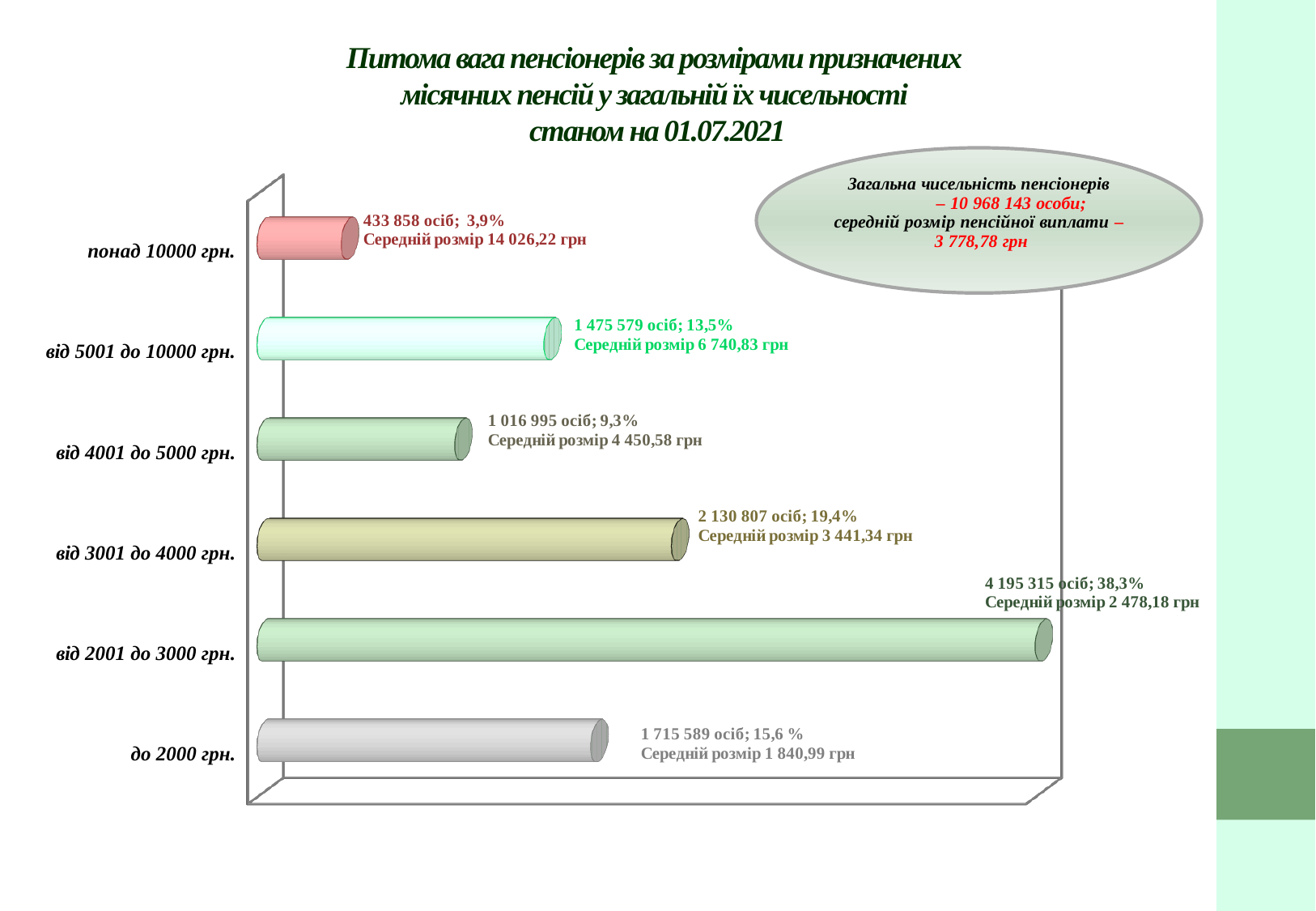

# Питома вага пенсіонерів за розмірами призначених місячних пенсій у загальній їх чисельності станом на 01.07.2021

[unsupported chart]